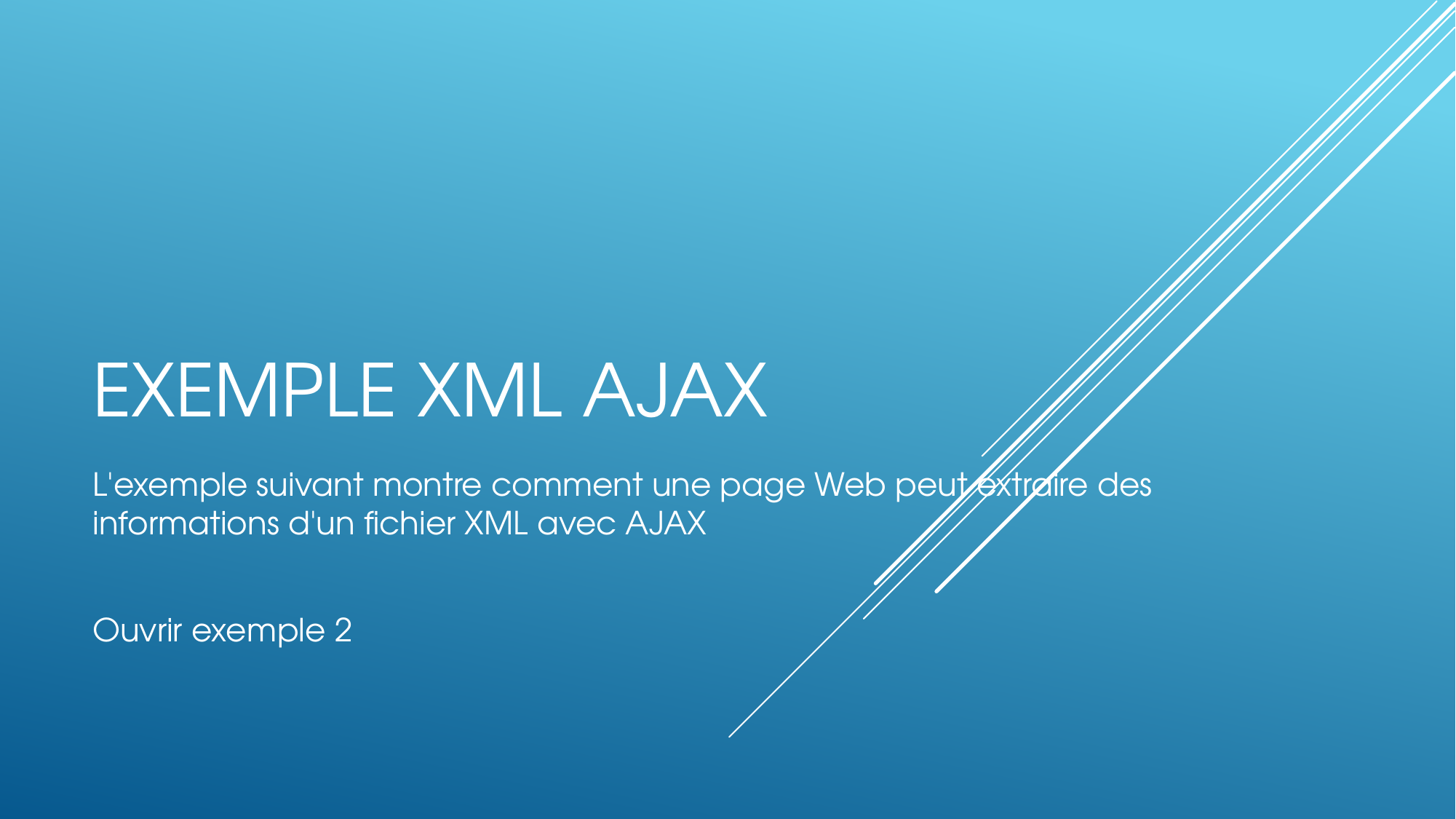

# Exemple XML AJAX
L'exemple suivant montre comment une page Web peut extraire des informations d'un fichier XML avec AJAX

Ouvrir exemple 2